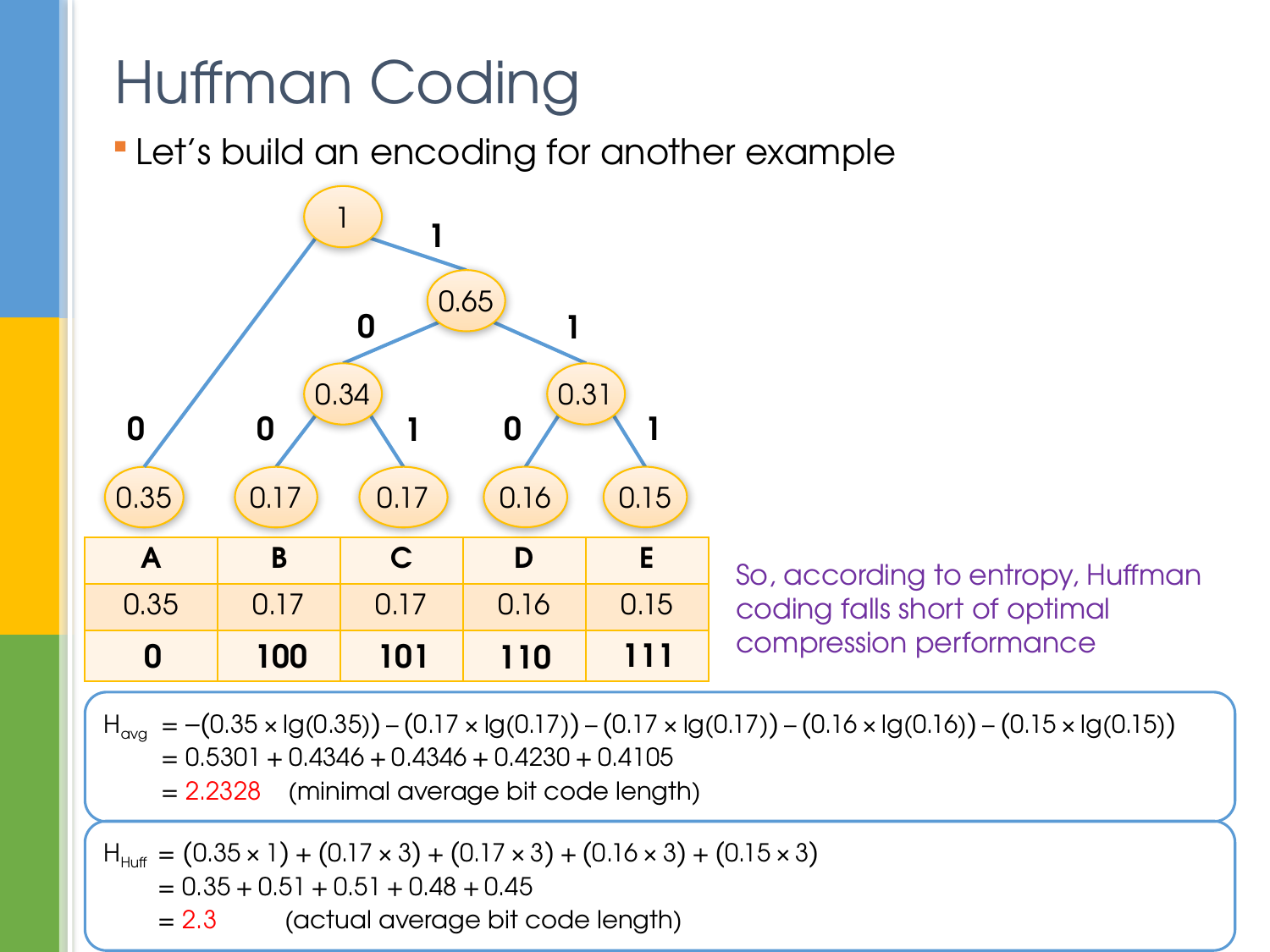

# Huffman Coding
Let’s build an encoding for another example
1
1
0.65
0
1
0.34
0.31
0
0
0
1
1
0.16
0.15
0.35
0.17
0.17
| A | B | C | D | E |
| --- | --- | --- | --- | --- |
| 0.35 | 0.17 | 0.17 | 0.16 | 0.15 |
|  |  |  |  |  |
So, according to entropy, Huffman coding falls short of optimal compression performance
111
0
100
101
110
Havg  = –(0.35 × lg(0.35)) – (0.17 × lg(0.17)) – (0.17 × lg(0.17)) – (0.16 × lg(0.16)) – (0.15 × lg(0.15))
Havg  = 0.5301 + 0.4346 + 0.4346 + 0.4230 + 0.4105
Havg  = 2.2328    (minimal average bit code length)
HHuff  = (0.35 × 1) + (0.17 × 3) + (0.17 × 3) + (0.16 × 3) + (0.15 × 3)
HHuff  = 0.35 + 0.51 + 0.51 + 0.48 + 0.45
HHuff  = 2.3          (actual average bit code length)